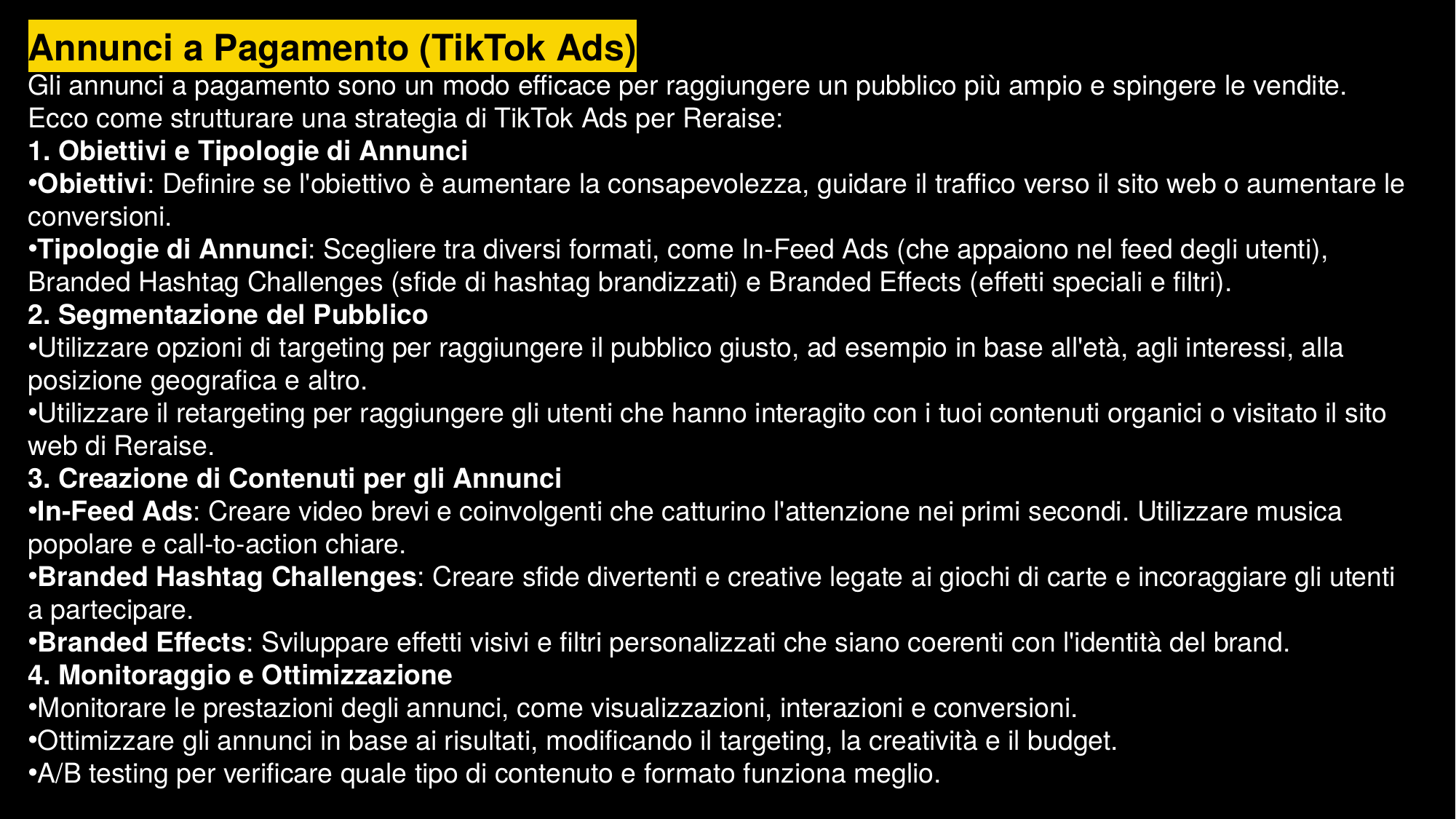

Annunci a Pagamento (TikTok Ads)
Gli annunci a pagamento sono un modo efficace per raggiungere un pubblico più ampio e spingere le vendite. Ecco come strutturare una strategia di TikTok Ads per Reraise:
1. Obiettivi e Tipologie di Annunci
Obiettivi: Definire se l'obiettivo è aumentare la consapevolezza, guidare il traffico verso il sito web o aumentare le conversioni.
Tipologie di Annunci: Scegliere tra diversi formati, come In-Feed Ads (che appaiono nel feed degli utenti), Branded Hashtag Challenges (sfide di hashtag brandizzati) e Branded Effects (effetti speciali e filtri).
2. Segmentazione del Pubblico
Utilizzare opzioni di targeting per raggiungere il pubblico giusto, ad esempio in base all'età, agli interessi, alla posizione geografica e altro.
Utilizzare il retargeting per raggiungere gli utenti che hanno interagito con i tuoi contenuti organici o visitato il sito web di Reraise.
3. Creazione di Contenuti per gli Annunci
In-Feed Ads: Creare video brevi e coinvolgenti che catturino l'attenzione nei primi secondi. Utilizzare musica popolare e call-to-action chiare.
Branded Hashtag Challenges: Creare sfide divertenti e creative legate ai giochi di carte e incoraggiare gli utenti a partecipare.
Branded Effects: Sviluppare effetti visivi e filtri personalizzati che siano coerenti con l'identità del brand.
4. Monitoraggio e Ottimizzazione
Monitorare le prestazioni degli annunci, come visualizzazioni, interazioni e conversioni.
Ottimizzare gli annunci in base ai risultati, modificando il targeting, la creatività e il budget.
A/B testing per verificare quale tipo di contenuto e formato funziona meglio.